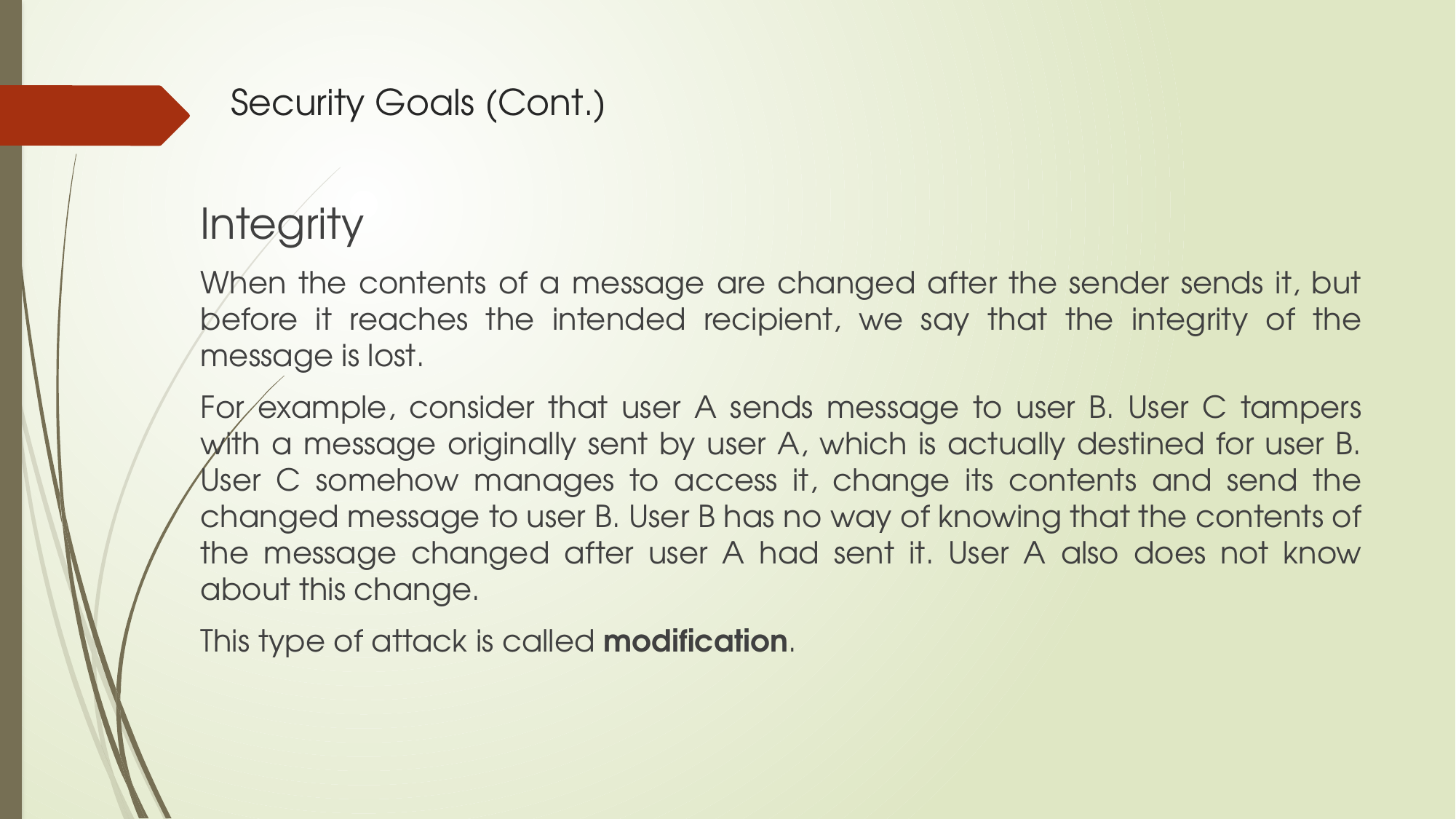

# Security Goals (Cont.)
Integrity
When the contents of a message are changed after the sender sends it, but before it reaches the intended recipient, we say that the integrity of the message is lost.
For example, consider that user A sends message to user B. User C tampers with a message originally sent by user A, which is actually destined for user B. User C somehow manages to access it, change its contents and send the changed message to user B. User B has no way of knowing that the contents of the message changed after user A had sent it. User A also does not know about this change.
This type of attack is called modification.